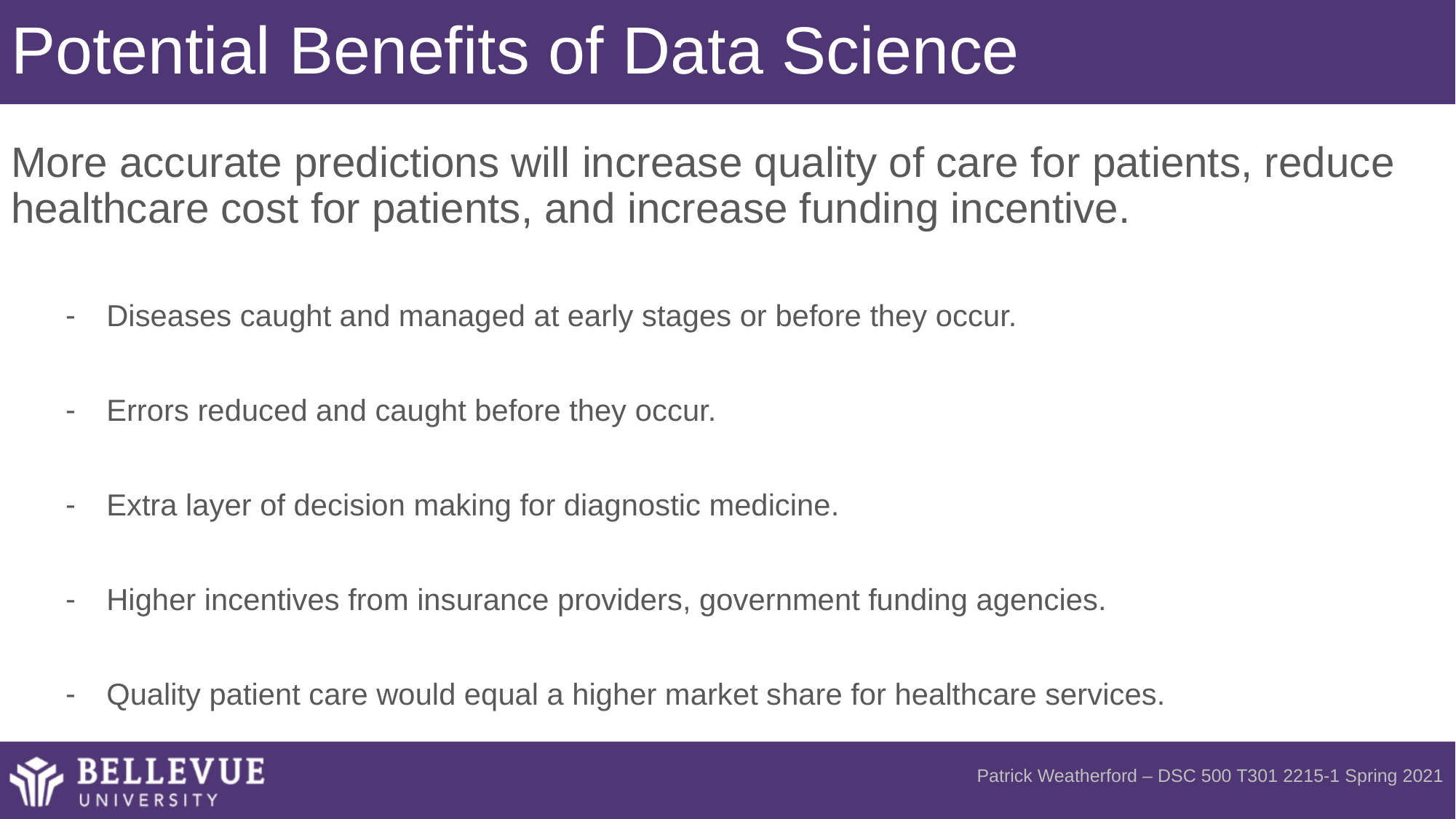

# Potential Benefits of Data Science
More accurate predictions will increase quality of care for patients, reduce healthcare cost for patients, and increase funding incentive.

Diseases caught and managed at early stages or before they occur.

Errors reduced and caught before they occur.

Extra layer of decision making for diagnostic medicine.

Higher incentives from insurance providers, government funding agencies.

Quality patient care would equal a higher market share for healthcare services.
Patrick Weatherford – DSC 500 T301 2215-1 Spring 2021